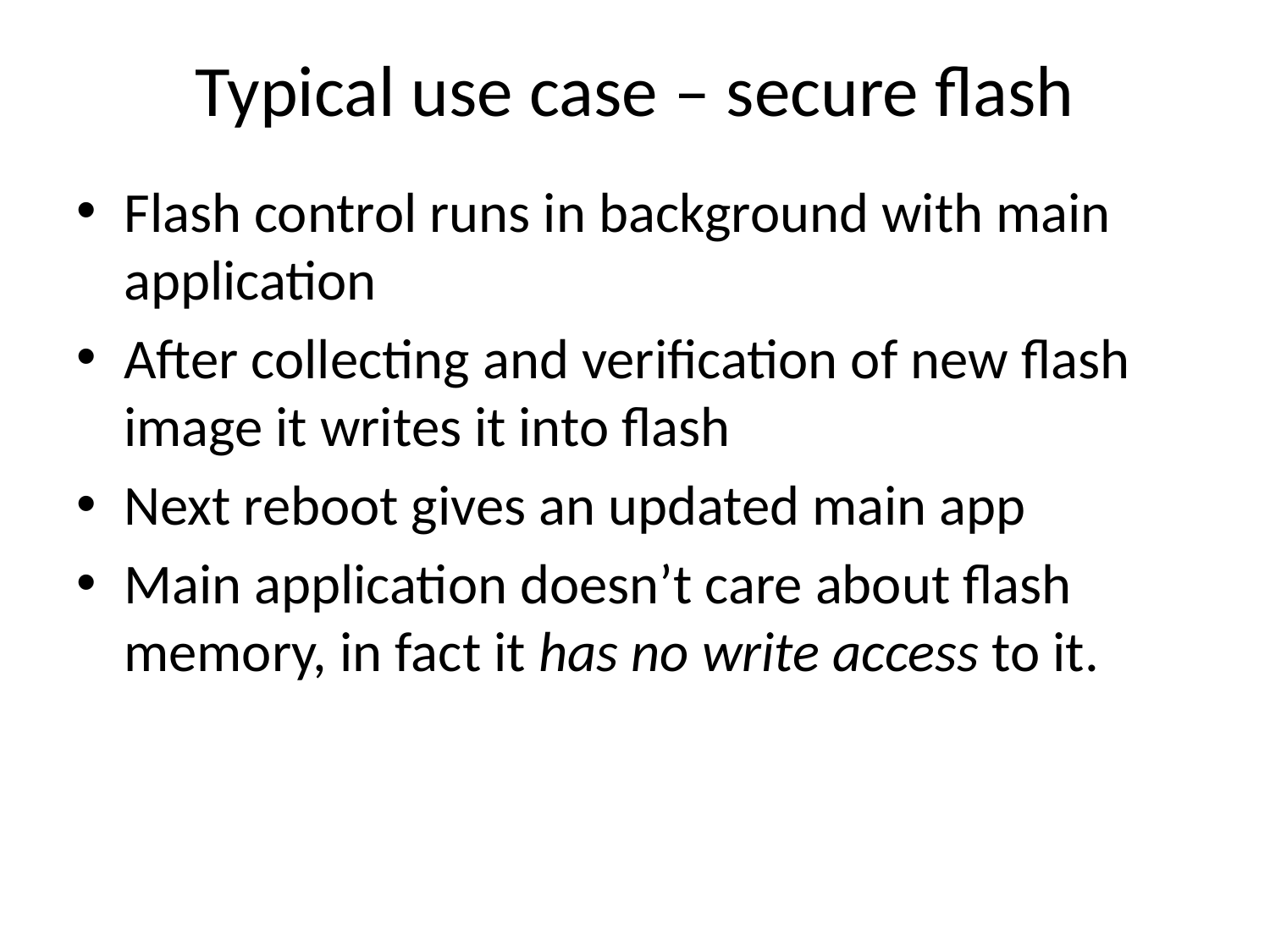

# Typical use case – secure flash
Flash control runs in background with main application
After collecting and verification of new flash image it writes it into flash
Next reboot gives an updated main app
Main application doesn’t care about flash memory, in fact it has no write access to it.